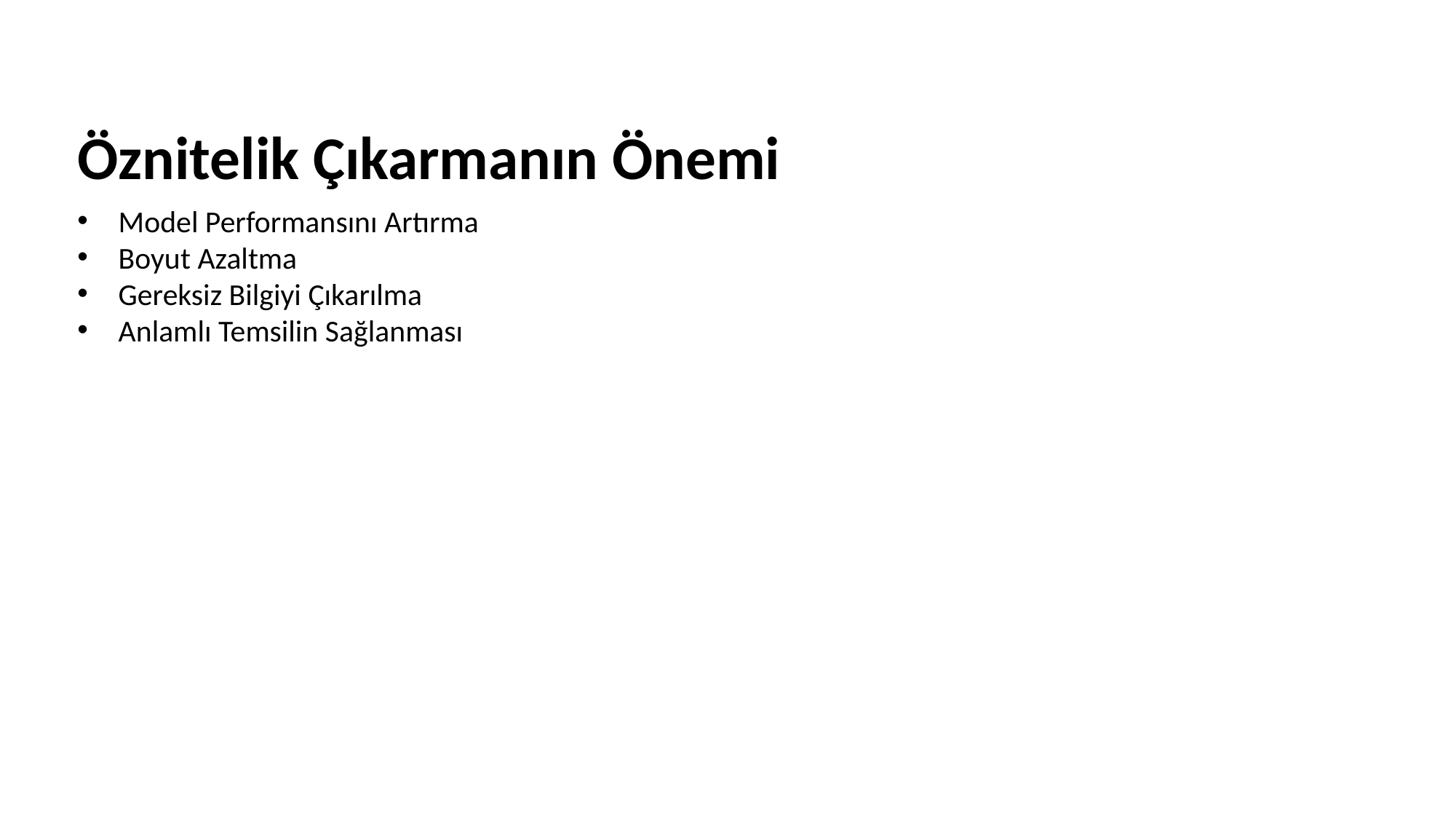

# Öznitelik Çıkarmanın Önemi

Model Performansını Artırma
Boyut Azaltma
Gereksiz Bilgiyi Çıkarılma
Anlamlı Temsilin Sağlanması